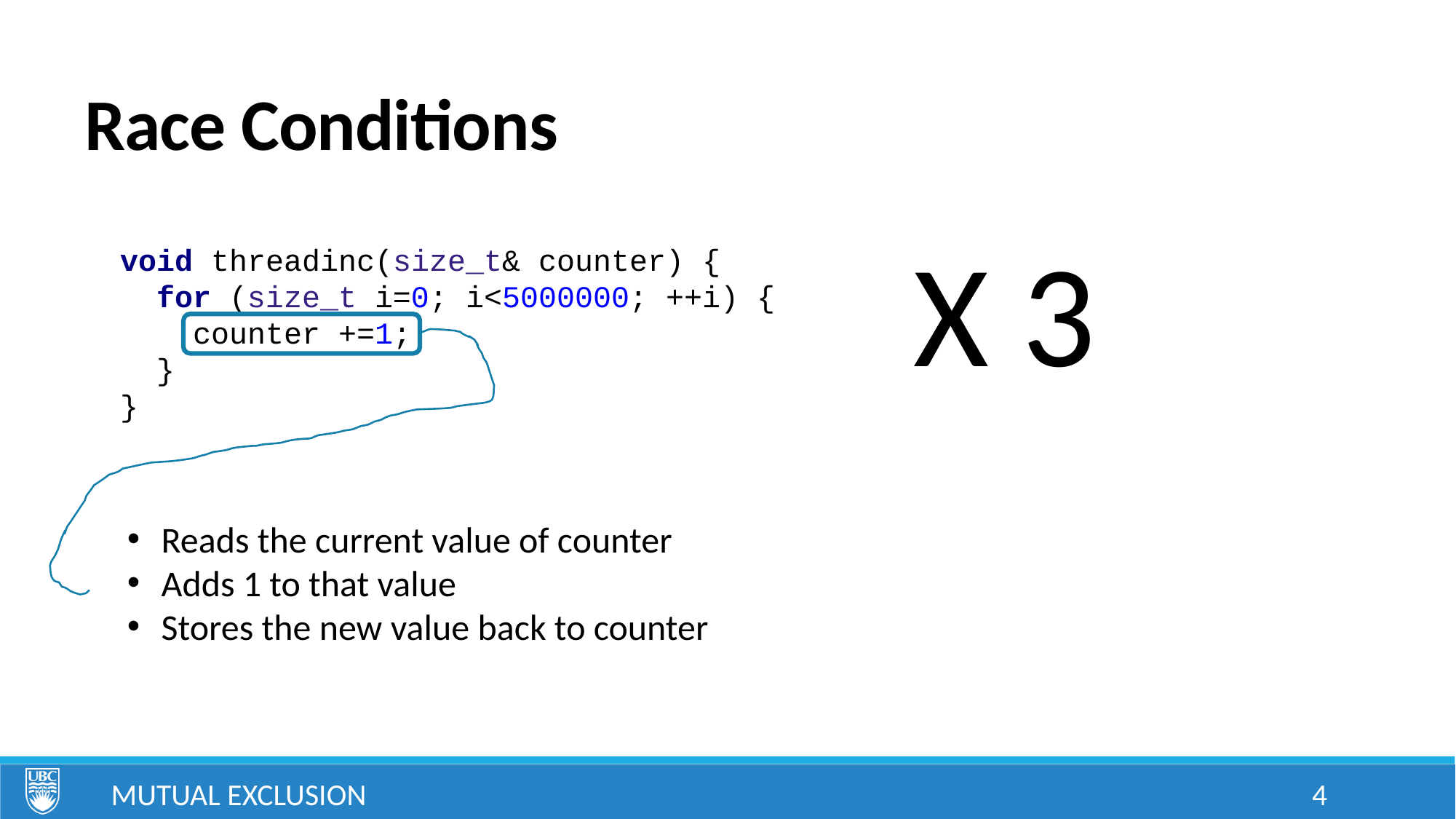

# Race Conditions
X 3
void threadinc(size_t& counter) {
  for (size_t i=0; i<5000000; ++i) {
    counter +=1;
  }
}

Reads the current value of counter
Adds 1 to that value
Stores the new value back to counter
Mutual Exclusion
4